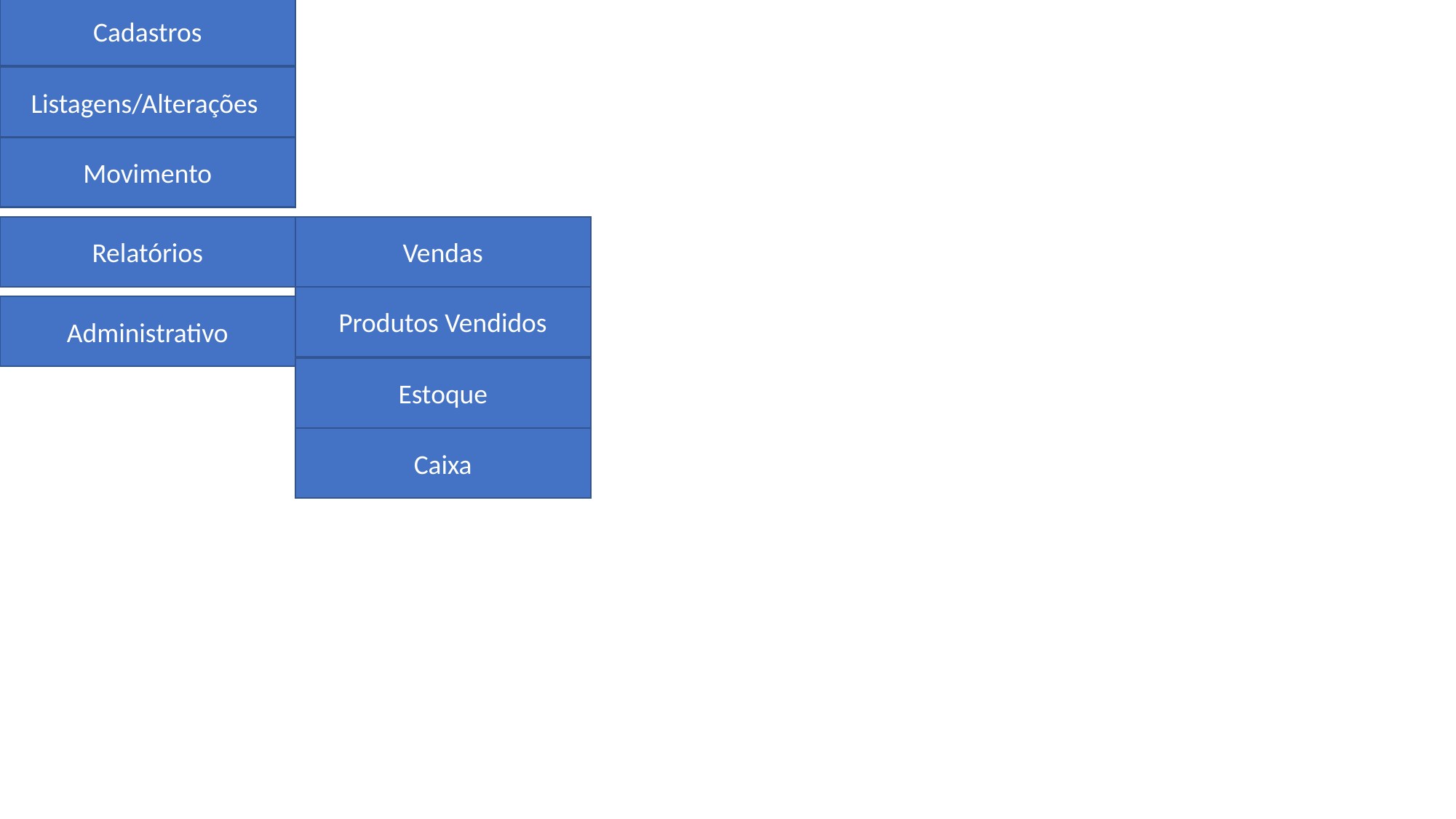

Cadastros
Listagens/Alterações
Movimento
Relatórios
Vendas
Produtos Vendidos
Administrativo
Estoque
Caixa